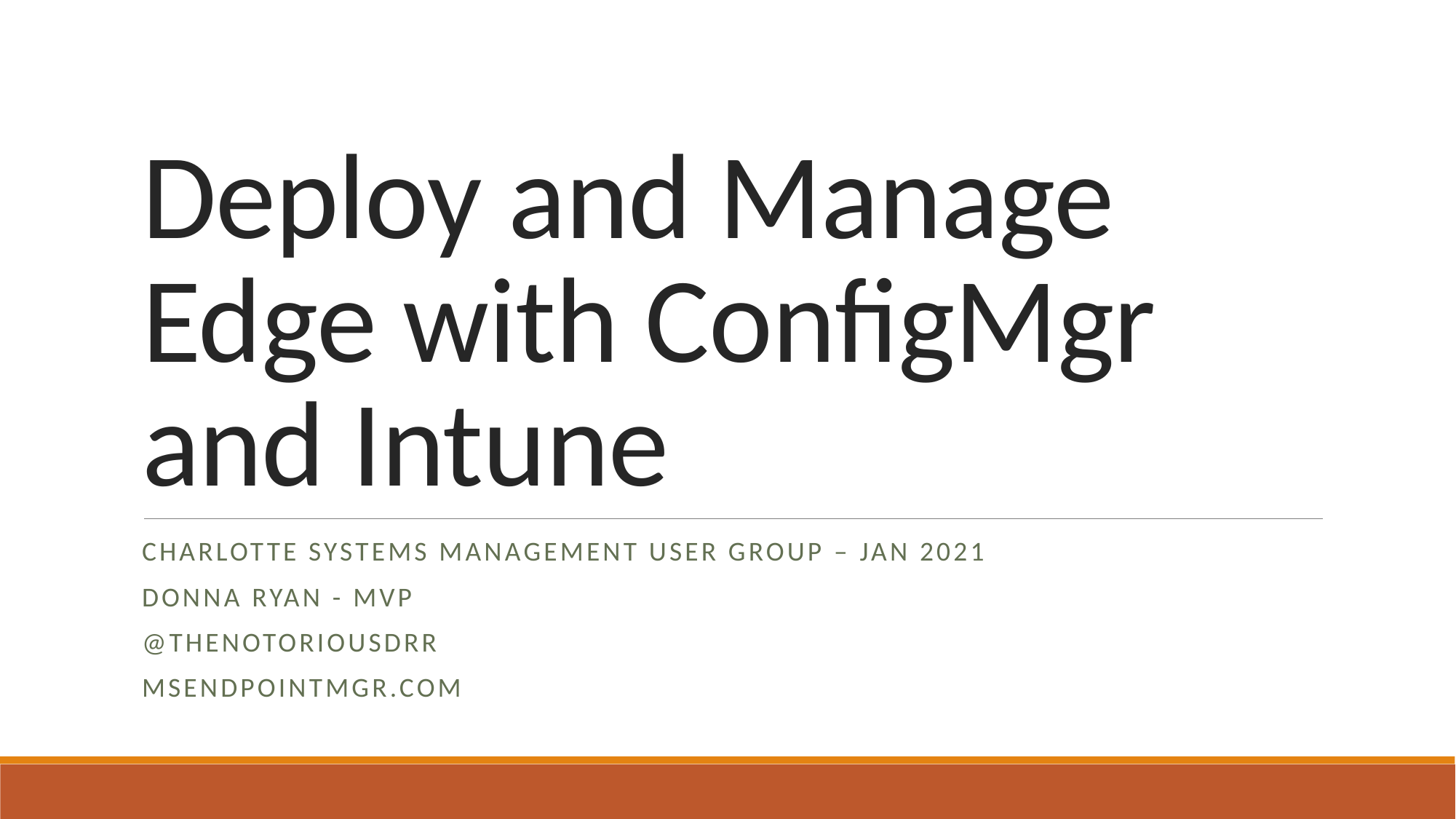

# Deploy and Manage Edge with ConfigMgr and Intune
Charlotte Systems Management User group – Jan 2021
Donna Ryan - MVP
@TheNotoriousDRR
MSEndpointMgr.com